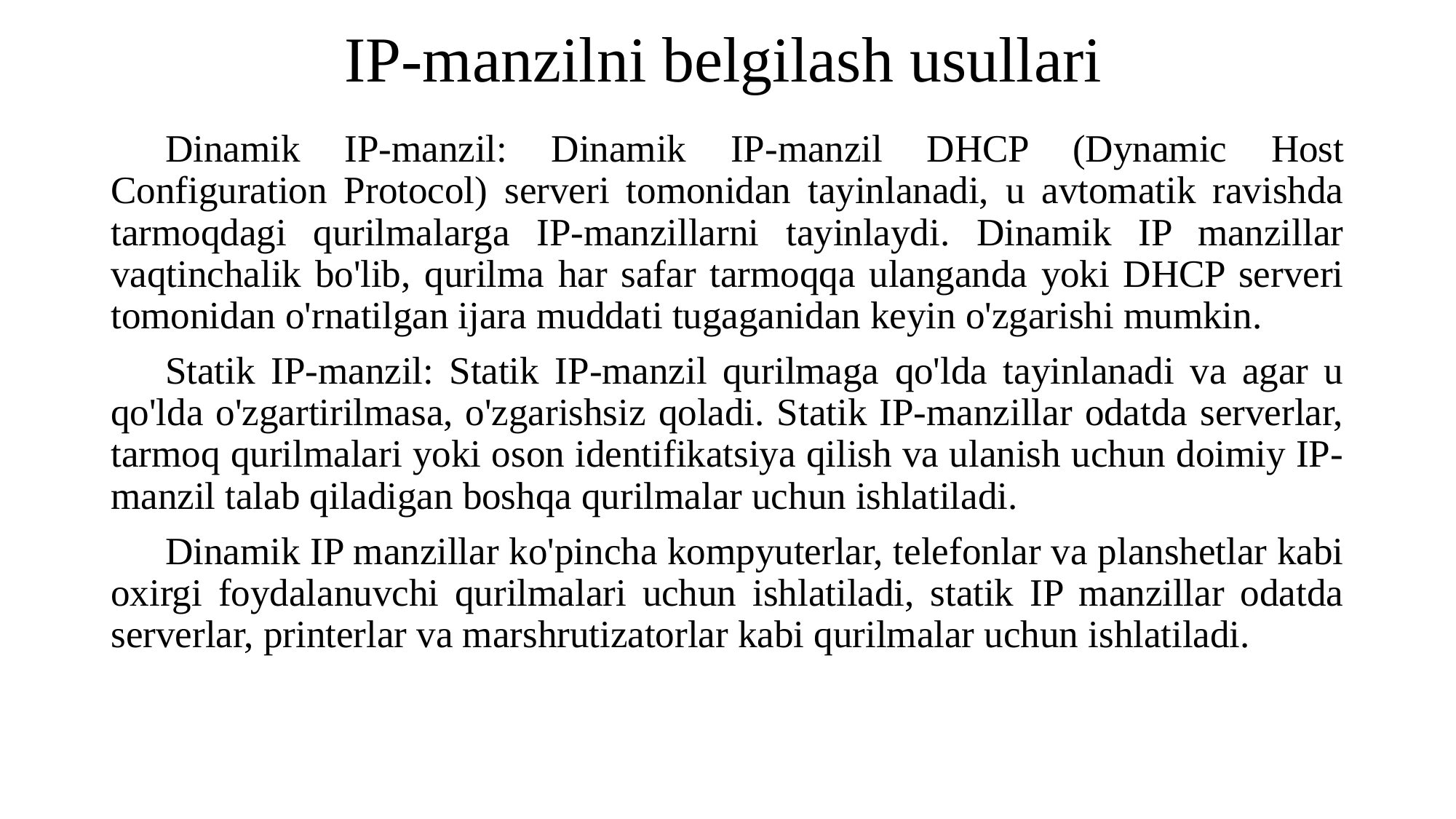

# IP-manzilni belgilash usullari
Dinamik IP-manzil: Dinamik IP-manzil DHCP (Dynamic Host Configuration Protocol) serveri tomonidan tayinlanadi, u avtomatik ravishda tarmoqdagi qurilmalarga IP-manzillarni tayinlaydi. Dinamik IP manzillar vaqtinchalik bo'lib, qurilma har safar tarmoqqa ulanganda yoki DHCP serveri tomonidan o'rnatilgan ijara muddati tugaganidan keyin o'zgarishi mumkin.
Statik IP-manzil: Statik IP-manzil qurilmaga qo'lda tayinlanadi va agar u qo'lda o'zgartirilmasa, o'zgarishsiz qoladi. Statik IP-manzillar odatda serverlar, tarmoq qurilmalari yoki oson identifikatsiya qilish va ulanish uchun doimiy IP-manzil talab qiladigan boshqa qurilmalar uchun ishlatiladi.
Dinamik IP manzillar ko'pincha kompyuterlar, telefonlar va planshetlar kabi oxirgi foydalanuvchi qurilmalari uchun ishlatiladi, statik IP manzillar odatda serverlar, printerlar va marshrutizatorlar kabi qurilmalar uchun ishlatiladi.